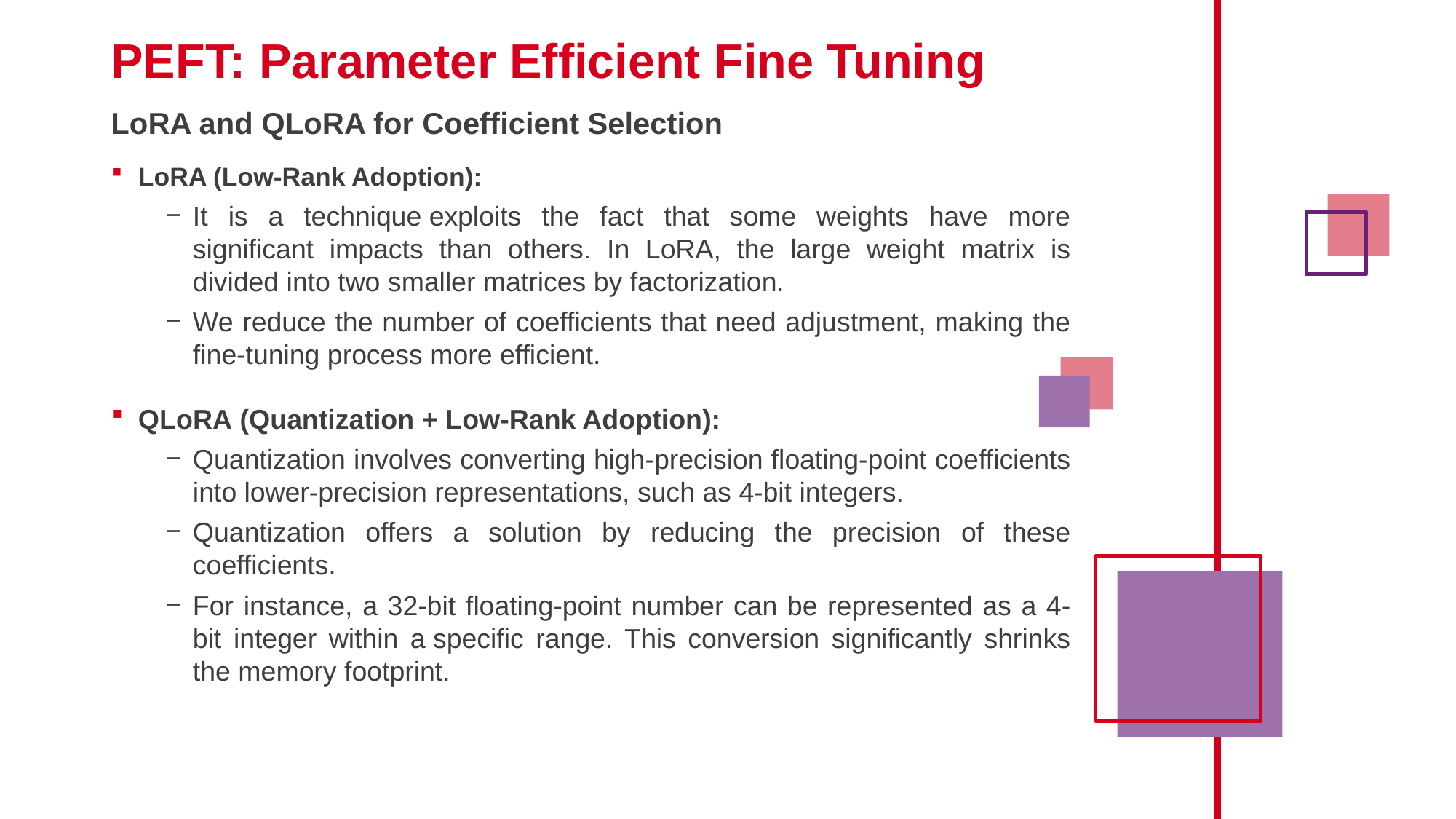

# PEFT: Parameter Efficient Fine Tuning
LoRA and QLoRA for Coefficient Selection
LoRA (Low-Rank Adoption):
It is a technique exploits the fact that some weights have more significant impacts than others. In LoRA, the large weight matrix is divided into two smaller matrices by factorization.
We reduce the number of coefficients that need adjustment, making the fine-tuning process more efficient.
QLoRA (Quantization + Low-Rank Adoption):
Quantization involves converting high-precision floating-point coefficients into lower-precision representations, such as 4-bit integers.
Quantization offers a solution by reducing the precision of these coefficients.
For instance, a 32-bit floating-point number can be represented as a 4-bit integer within a specific range. This conversion significantly shrinks the memory footprint.